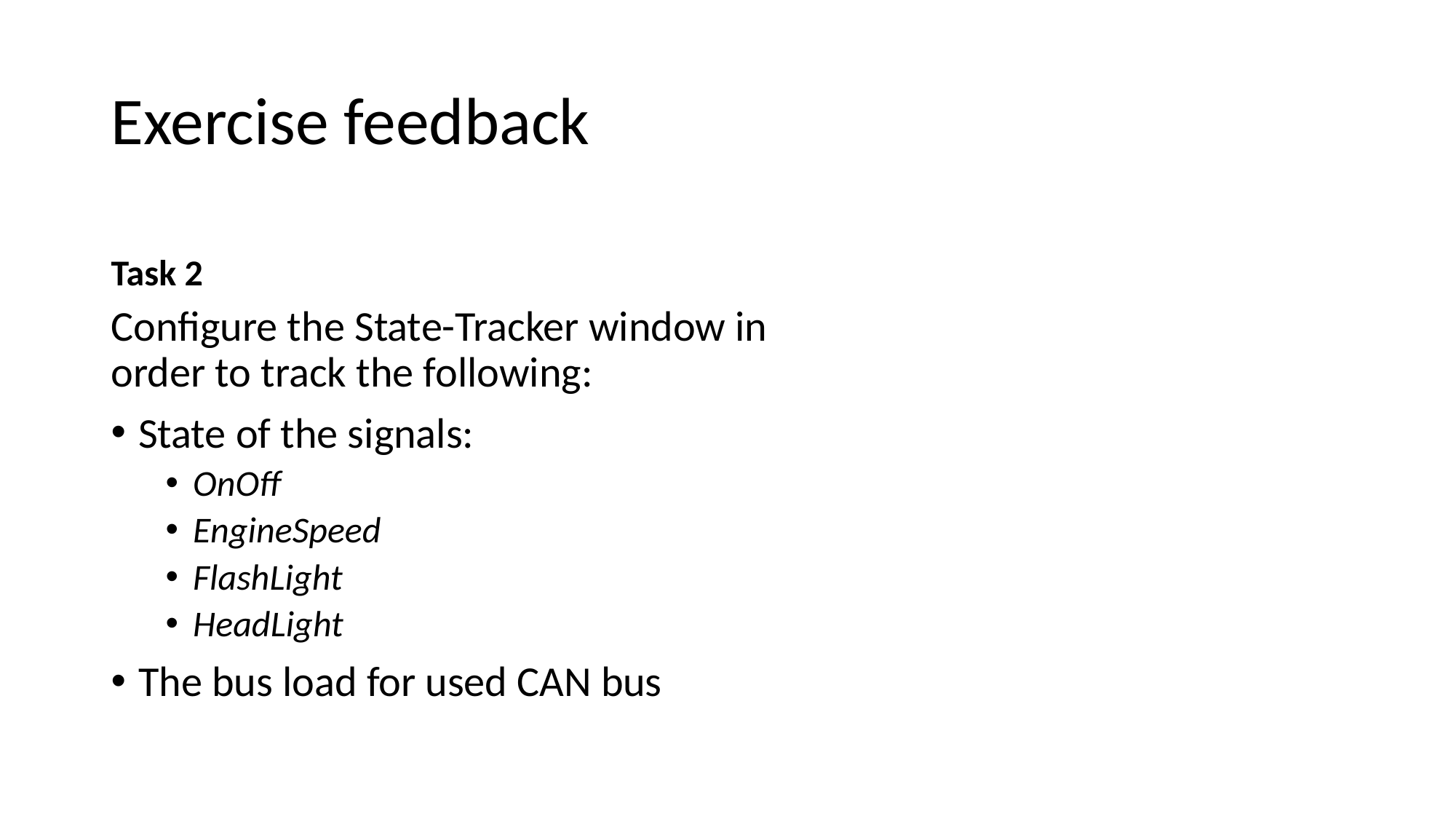

# Exercise feedback
Task 2
Configure the State-Tracker window in order to track the following:
State of the signals:
OnOff
EngineSpeed
FlashLight
HeadLight
The bus load for used CAN bus